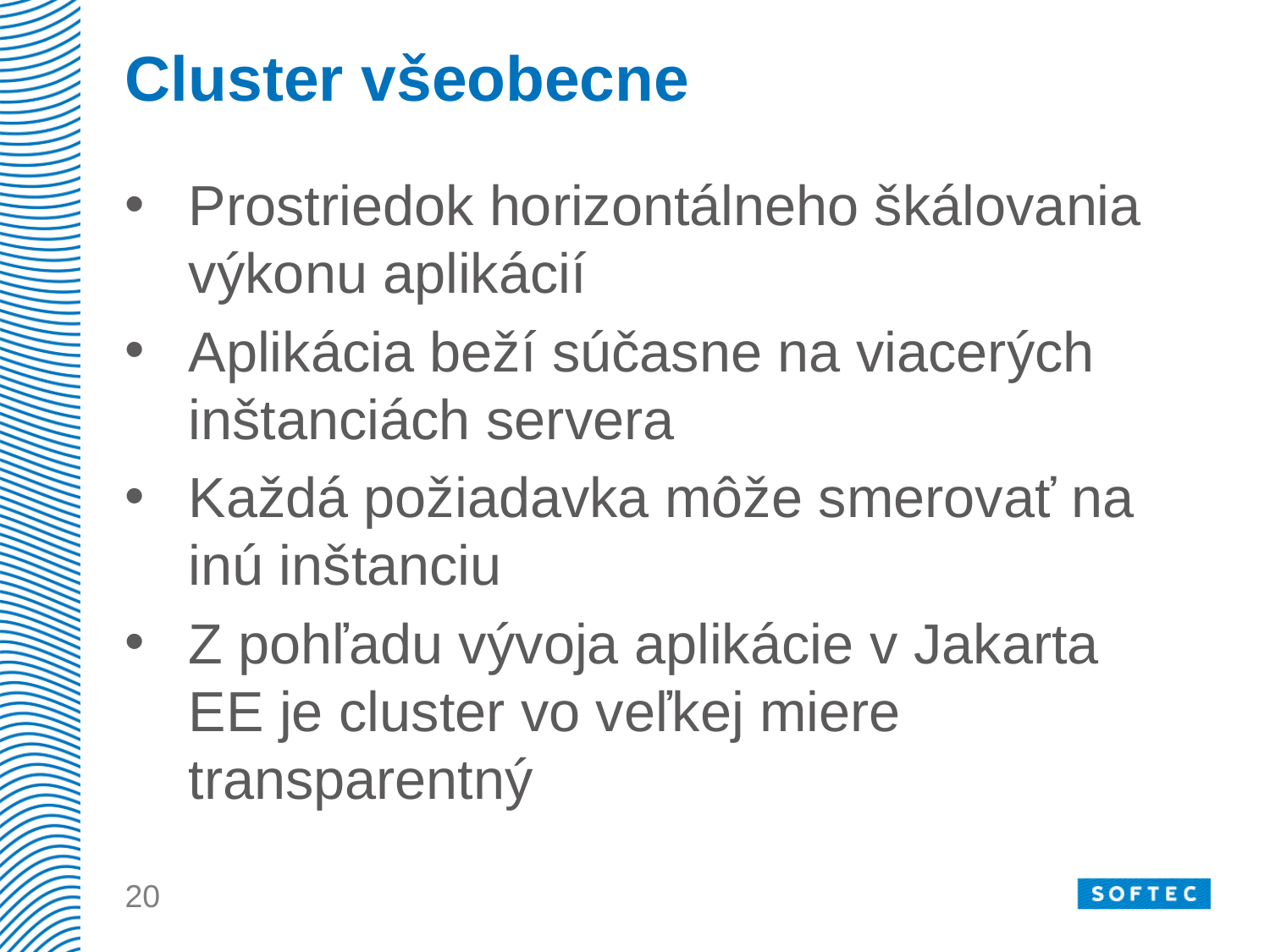

# Cluster všeobecne
Prostriedok horizontálneho škálovania výkonu aplikácií
Aplikácia beží súčasne na viacerých inštanciách servera
Každá požiadavka môže smerovať na inú inštanciu
Z pohľadu vývoja aplikácie v Jakarta EE je cluster vo veľkej miere transparentný